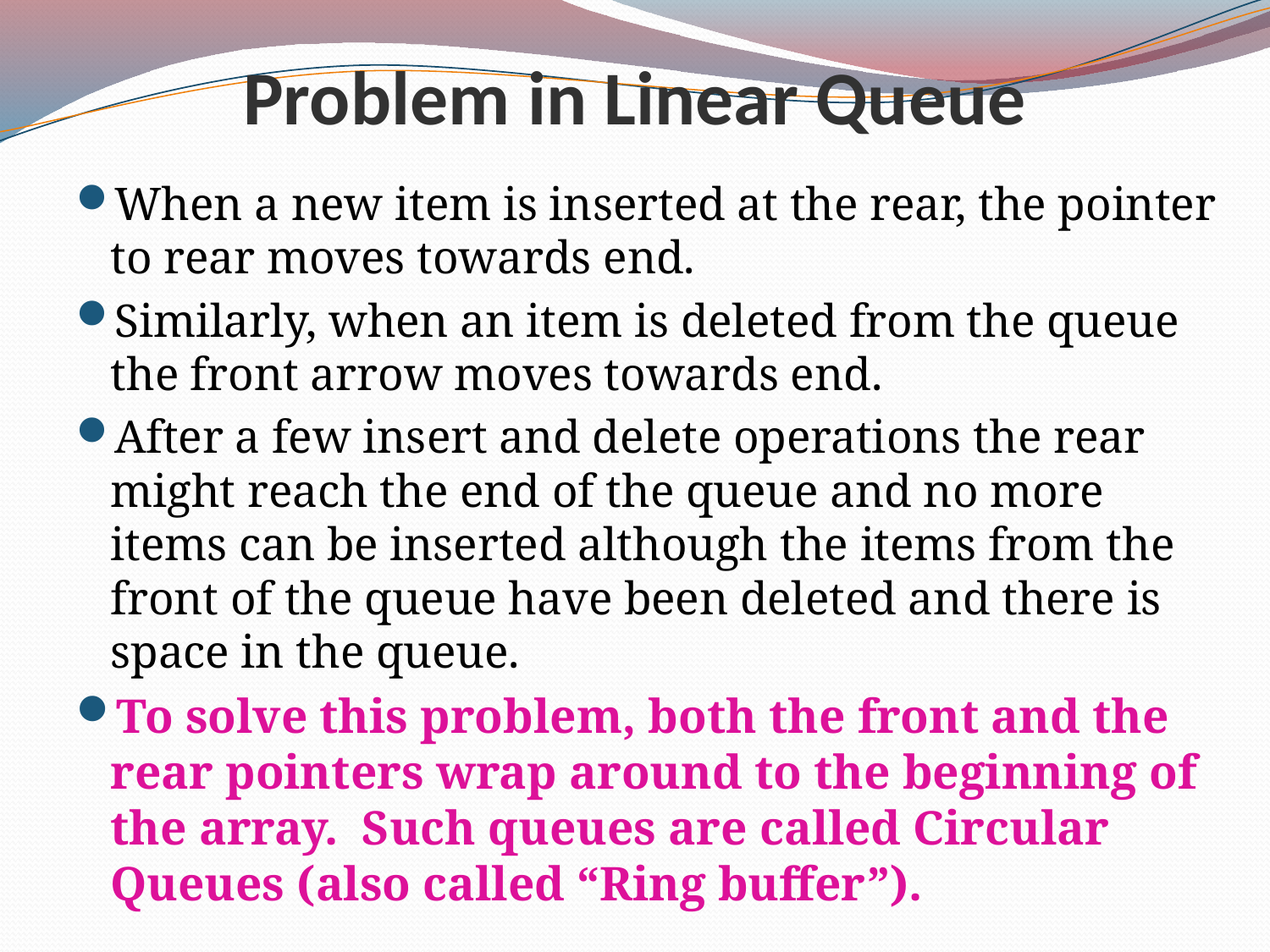

# Problem in Linear Queue
When a new item is inserted at the rear, the pointer to rear moves towards end.
Similarly, when an item is deleted from the queue the front arrow moves towards end.
After a few insert and delete operations the rear might reach the end of the queue and no more items can be inserted although the items from the front of the queue have been deleted and there is space in the queue.
To solve this problem, both the front and the rear pointers wrap around to the beginning of the array.  Such queues are called Circular Queues (also called “Ring buffer”).